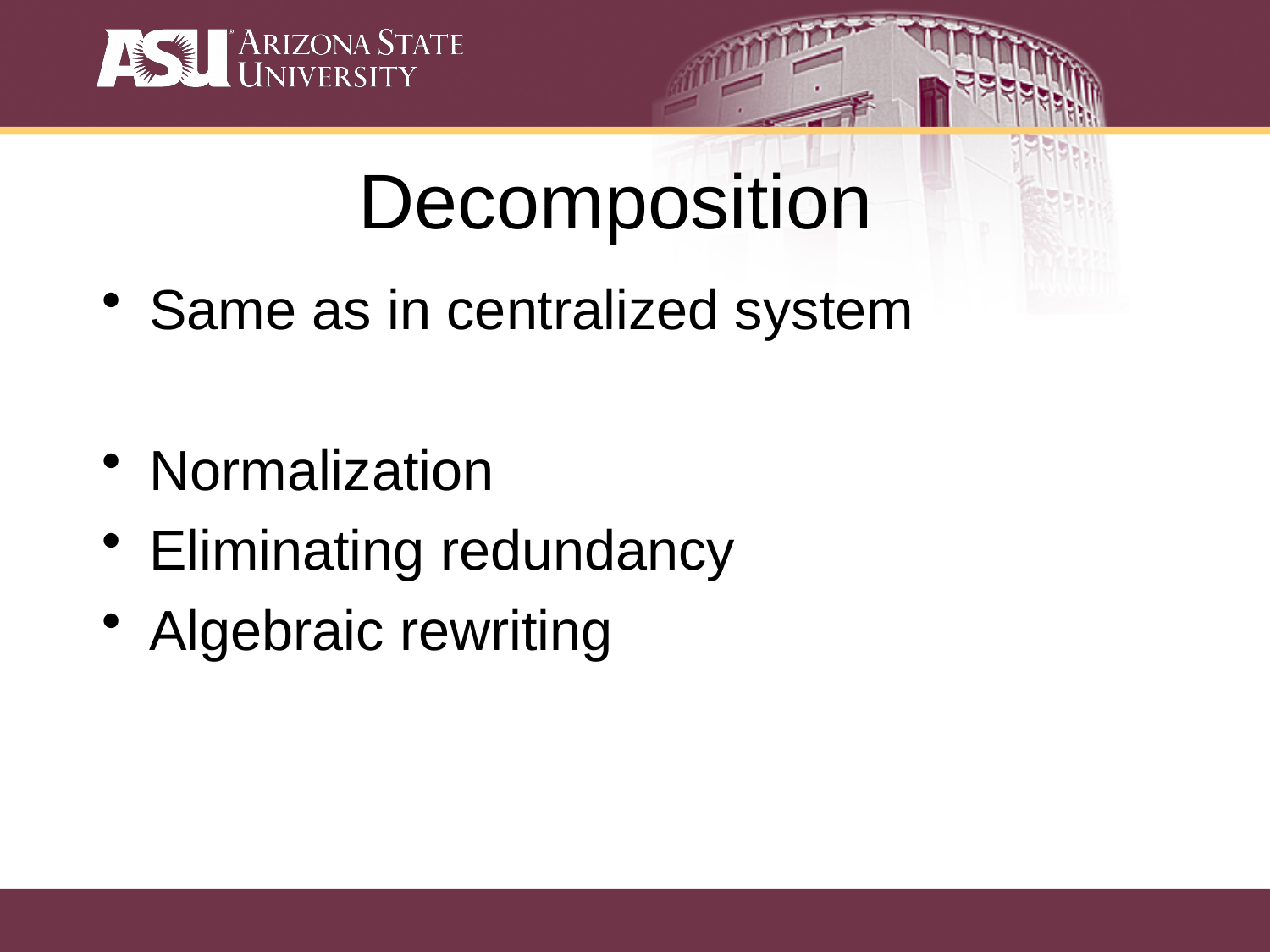

Decomposition
Same as in centralized system

Normalization
Eliminating redundancy
Algebraic rewriting